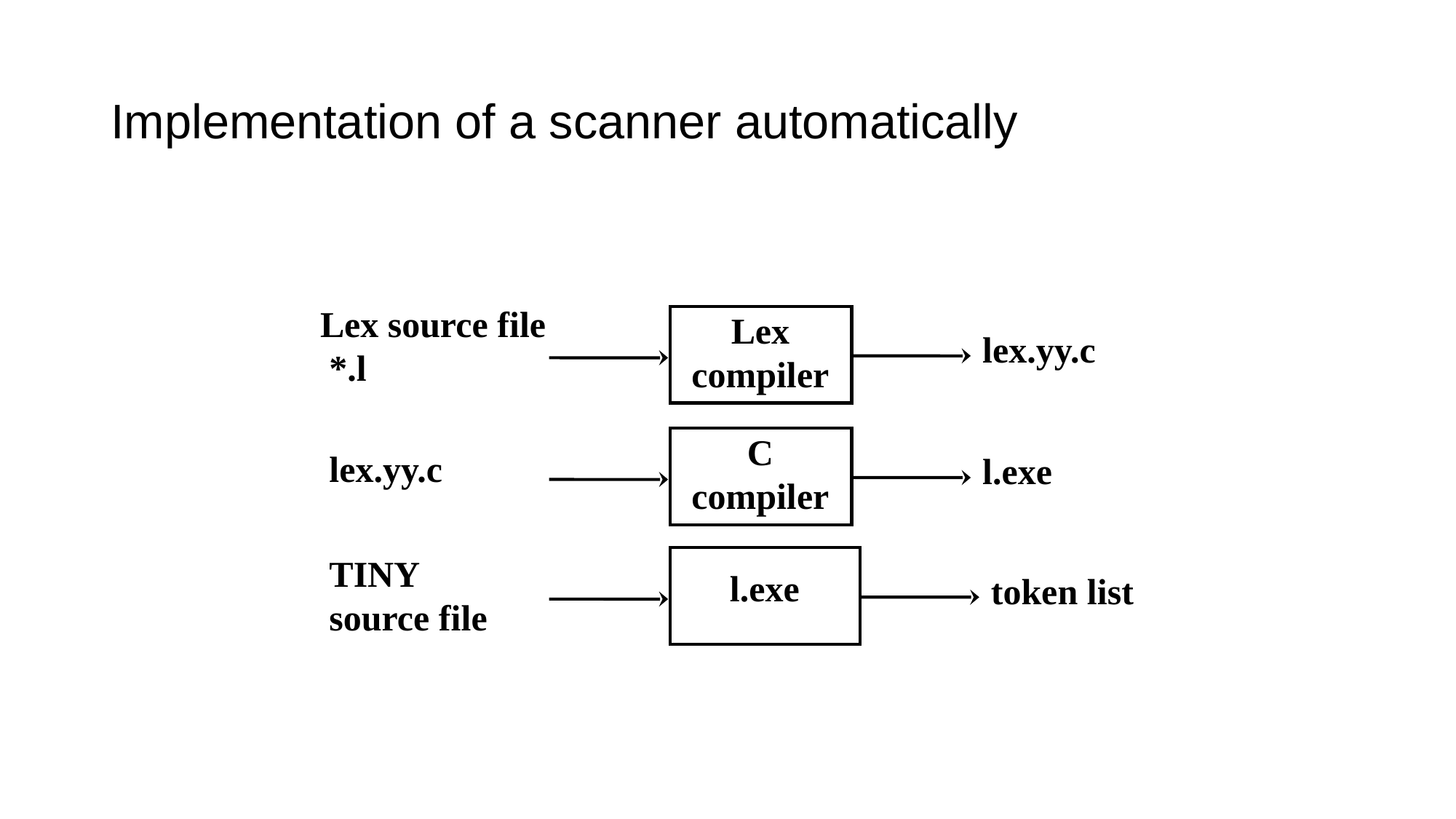

# Implementation of a scanner automatically
Lex source file
 *.l
Lex
compiler
lex.yy.c

C
compiler
lex.yy.c
l.exe

TINY
source file
l.exe
token list